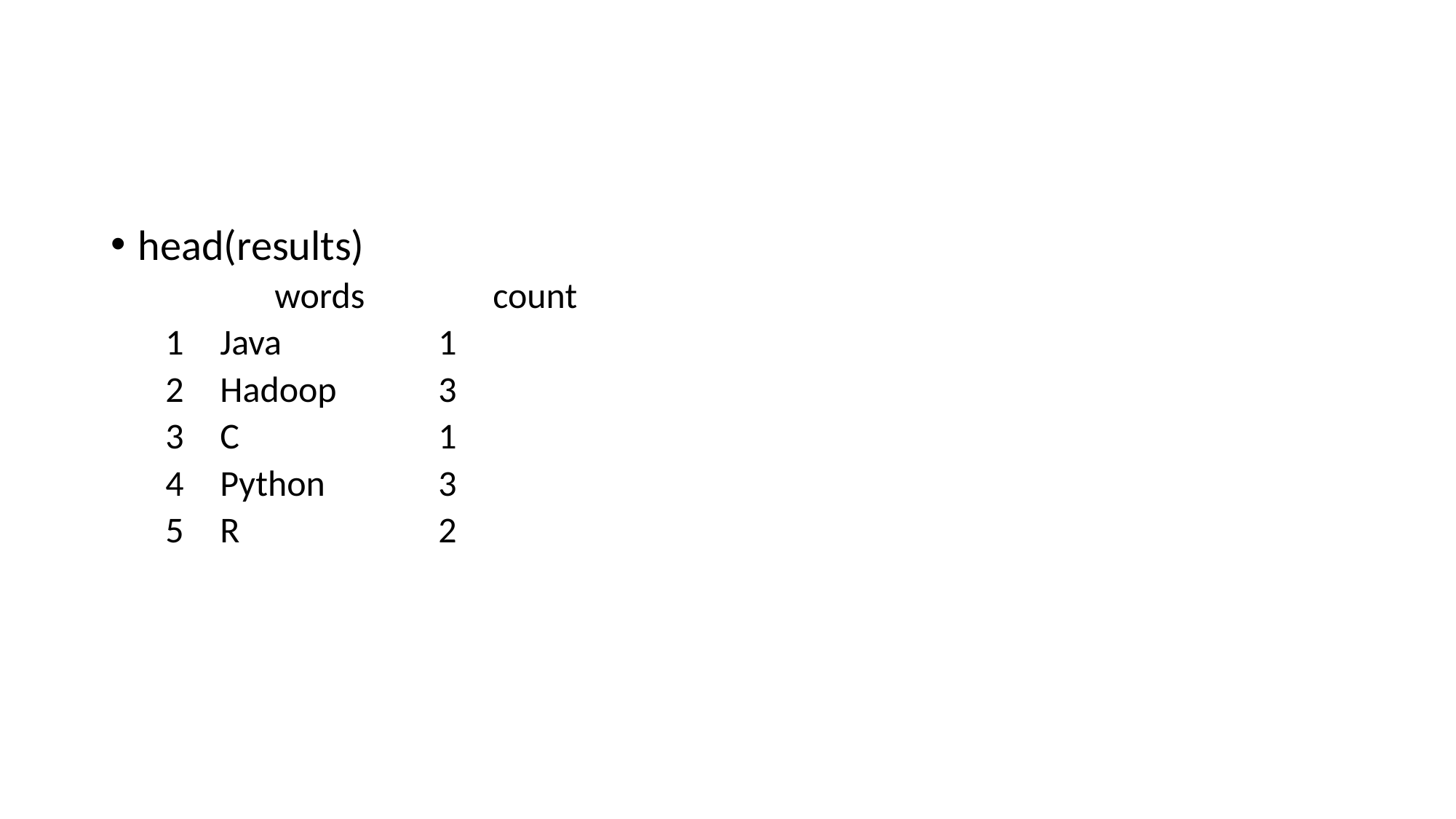

head(results)
	words		count
Java		1
Hadoop	3
C		1
Python		3
R		2